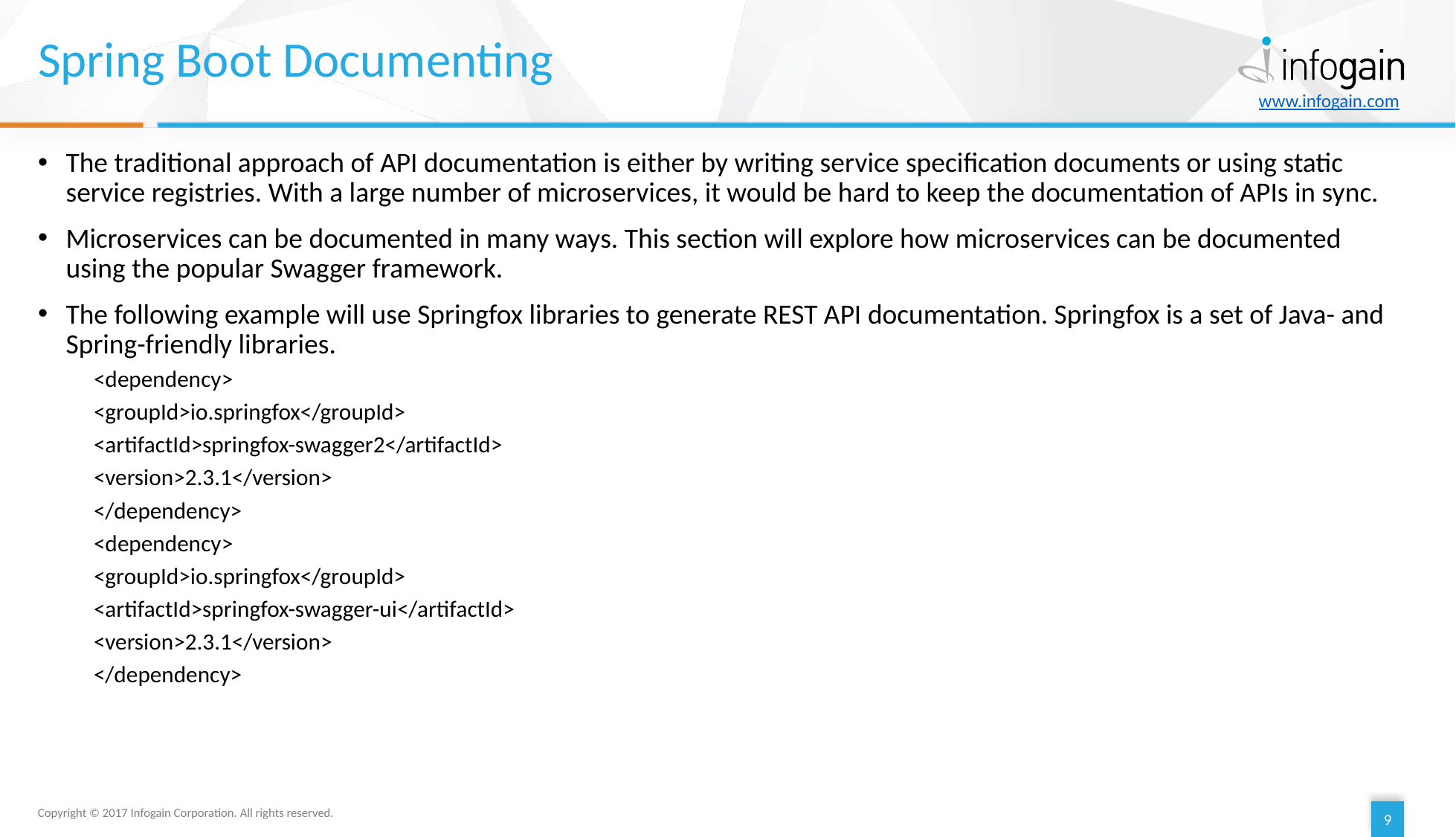

# Spring Boot Documenting
The traditional approach of API documentation is either by writing service specification documents or using static service registries. With a large number of microservices, it would be hard to keep the documentation of APIs in sync.
Microservices can be documented in many ways. This section will explore how microservices can be documented using the popular Swagger framework.
The following example will use Springfox libraries to generate REST API documentation. Springfox is a set of Java- and Spring-friendly libraries.
<dependency>
<groupId>io.springfox</groupId>
<artifactId>springfox-swagger2</artifactId>
<version>2.3.1</version>
</dependency>
<dependency>
<groupId>io.springfox</groupId>
<artifactId>springfox-swagger-ui</artifactId>
<version>2.3.1</version>
</dependency>